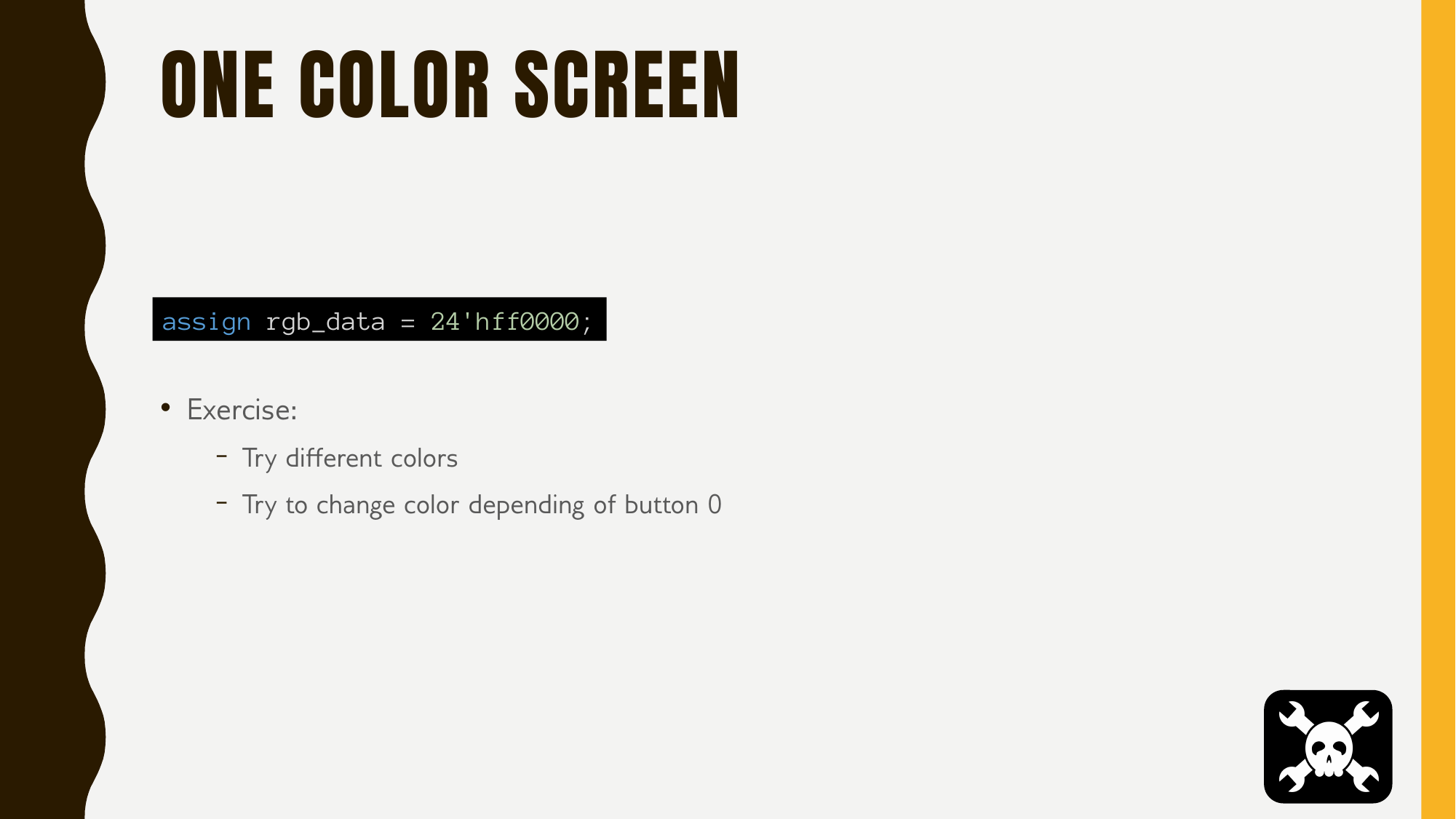

# ONE COLOR SCREEN
assign rgb_data = 24'hff0000;
Exercise:
Try different colors
Try to change color depending of button 0